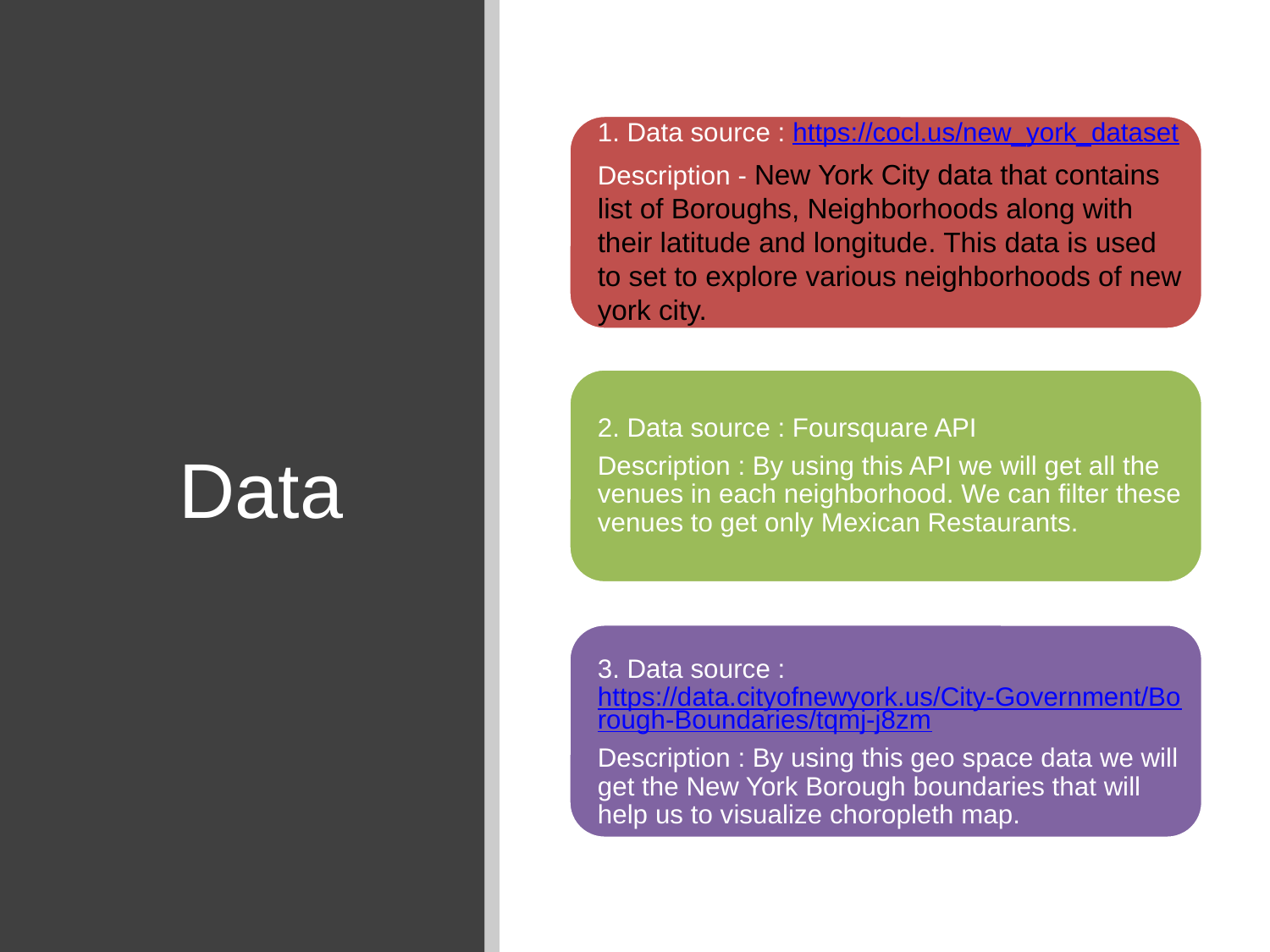

Data
1. Data source : https://cocl.us/new_york_dataset
Description - New York City data that contains list of Boroughs, Neighborhoods along with their latitude and longitude. This data is used to set to explore various neighborhoods of new york city.
2. Data source : Foursquare API
Description : By using this API we will get all the venues in each neighborhood. We can filter these venues to get only Mexican Restaurants.
3. Data source : https://data.cityofnewyork.us/City-Government/Borough-Boundaries/tqmj-j8zm
Description : By using this geo space data we will get the New York Borough boundaries that will help us to visualize choropleth map.